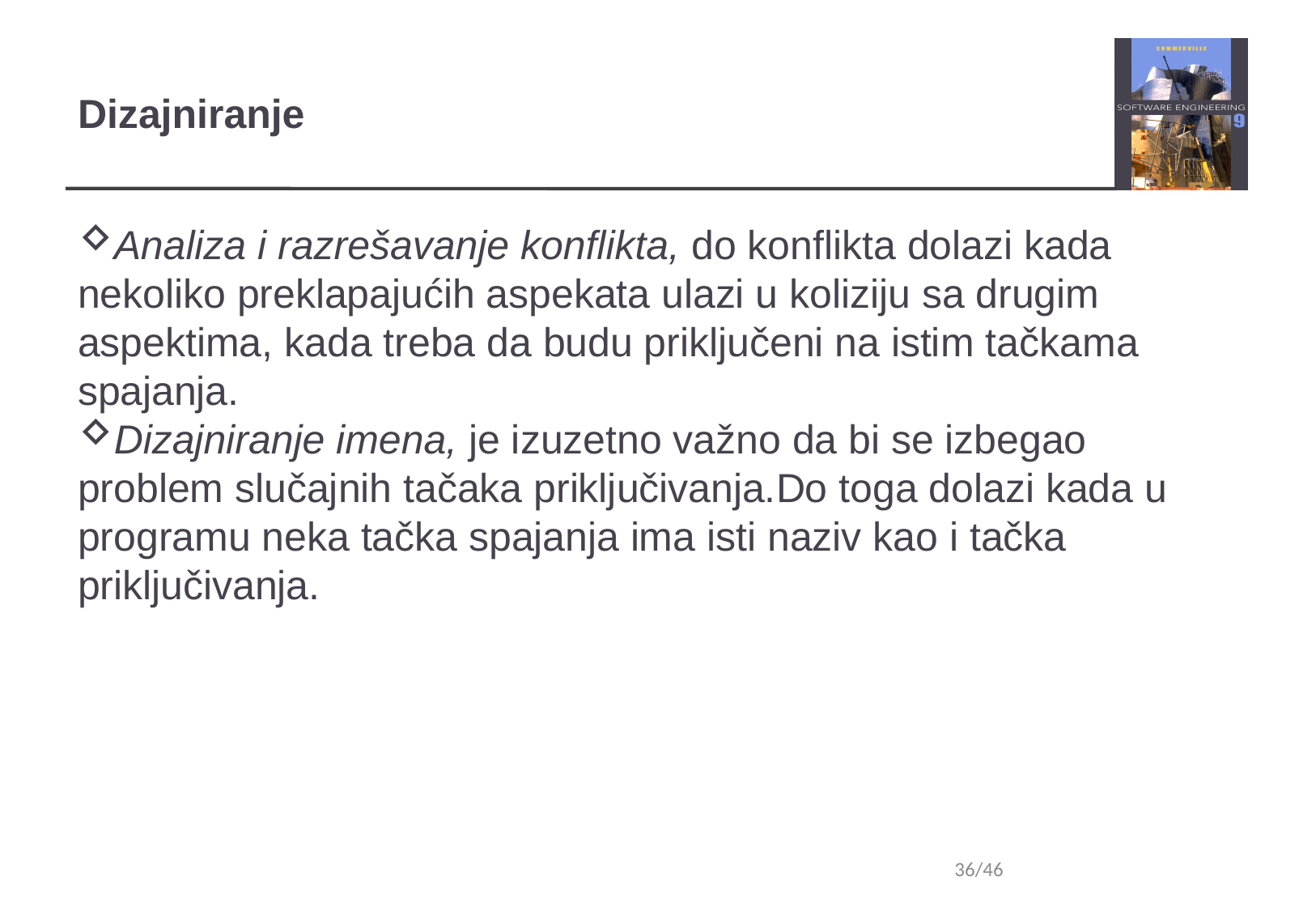

Dizajniranje
Analiza i razrešavanje konflikta, do konflikta dolazi kada nekoliko preklapajućih aspekata ulazi u koliziju sa drugim aspektima, kada treba da budu priključeni na istim tačkama spajanja.
Dizajniranje imena, je izuzetno važno da bi se izbegao problem slučajnih tačaka priključivanja.Do toga dolazi kada u programu neka tačka spajanja ima isti naziv kao i tačka priključivanja.
36/46